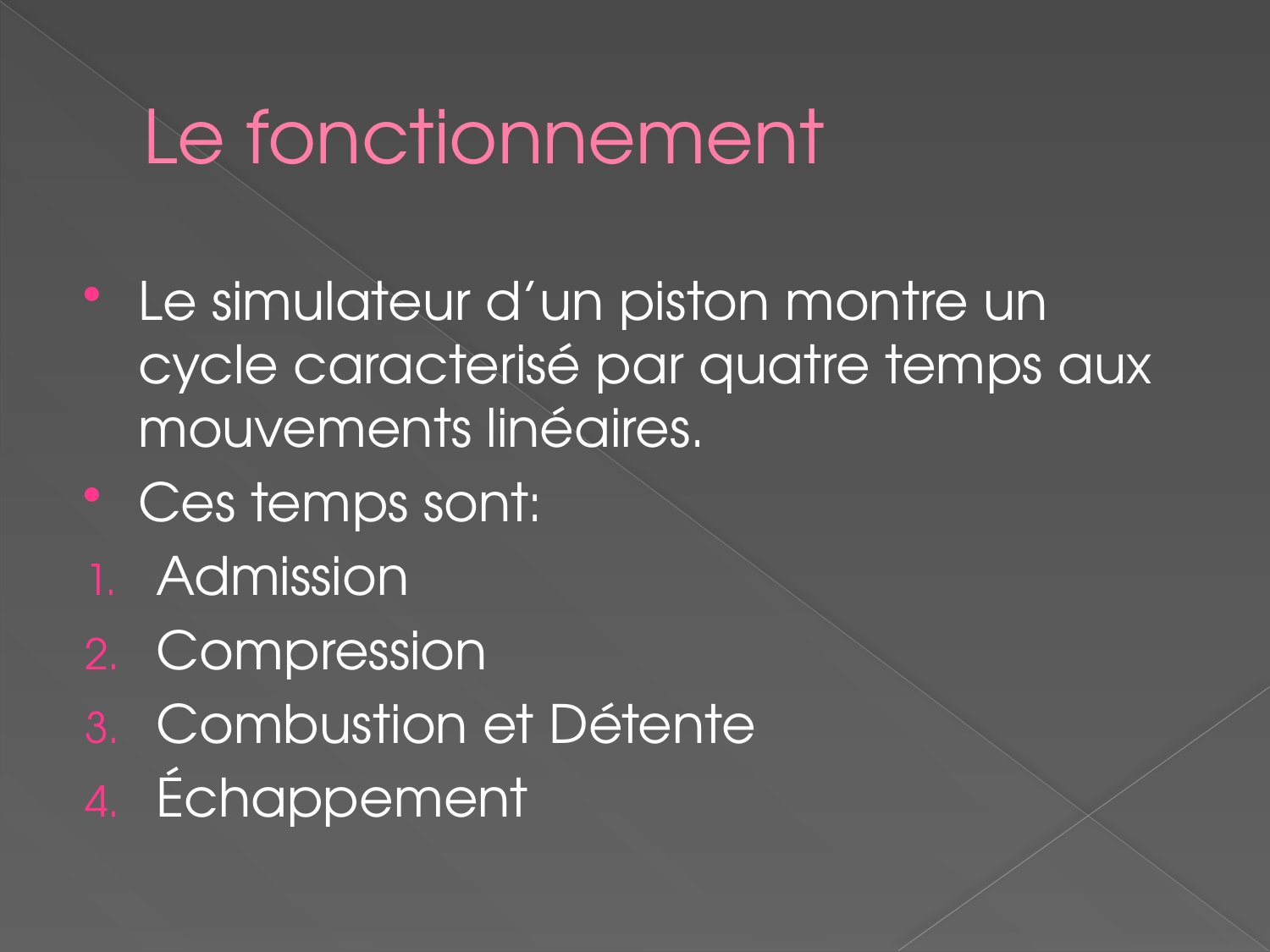

# Le fonctionnement
Le simulateur d’un piston montre un cycle caracterisé par quatre temps aux mouvements linéaires.
Ces temps sont:
Admission
Compression
Combustion et Détente
Échappement